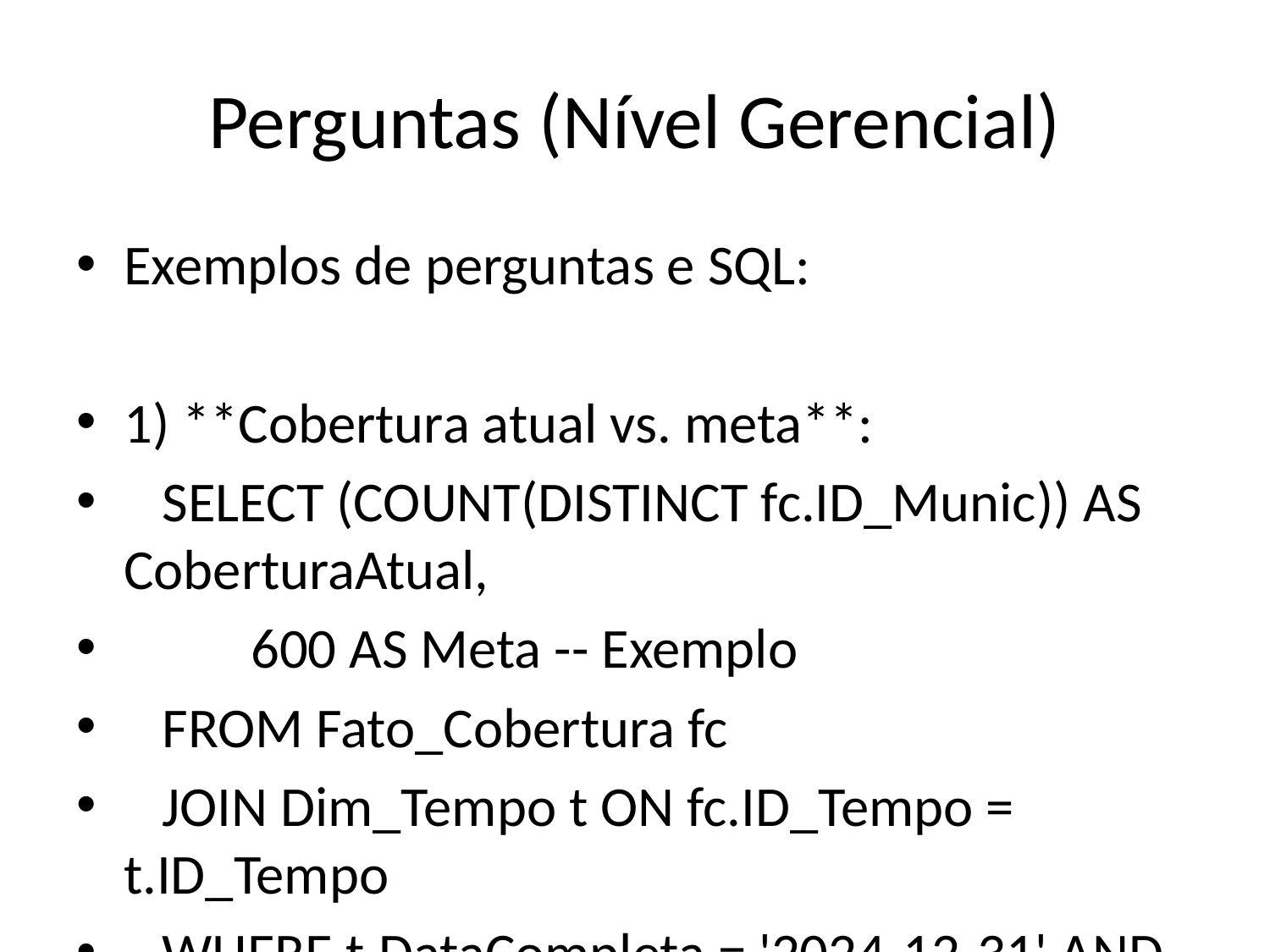

# Perguntas (Nível Gerencial)
Exemplos de perguntas e SQL:

1) **Cobertura atual vs. meta**:
   SELECT (COUNT(DISTINCT fc.ID_Munic)) AS CoberturaAtual,
          600 AS Meta -- Exemplo
   FROM Fato_Cobertura fc
   JOIN Dim_Tempo t ON fc.ID_Tempo = t.ID_Tempo
   WHERE t.DataCompleta = '2024-12-31' AND fc.Coberto = 1;

2) **Cobertura por Região**:
   SELECT m.Regiao, COUNT(DISTINCT fc.ID_Munic) AS qtde
   FROM Fato_Cobertura fc
   JOIN Dim_Tempo t ON fc.ID_Tempo = t.ID_Tempo
   JOIN Dim_Municipio m ON fc.ID_Munic = m.ID_Munic
   WHERE t.Ano = 2024 AND fc.Coberto = 1
   GROUP BY m.Regiao;